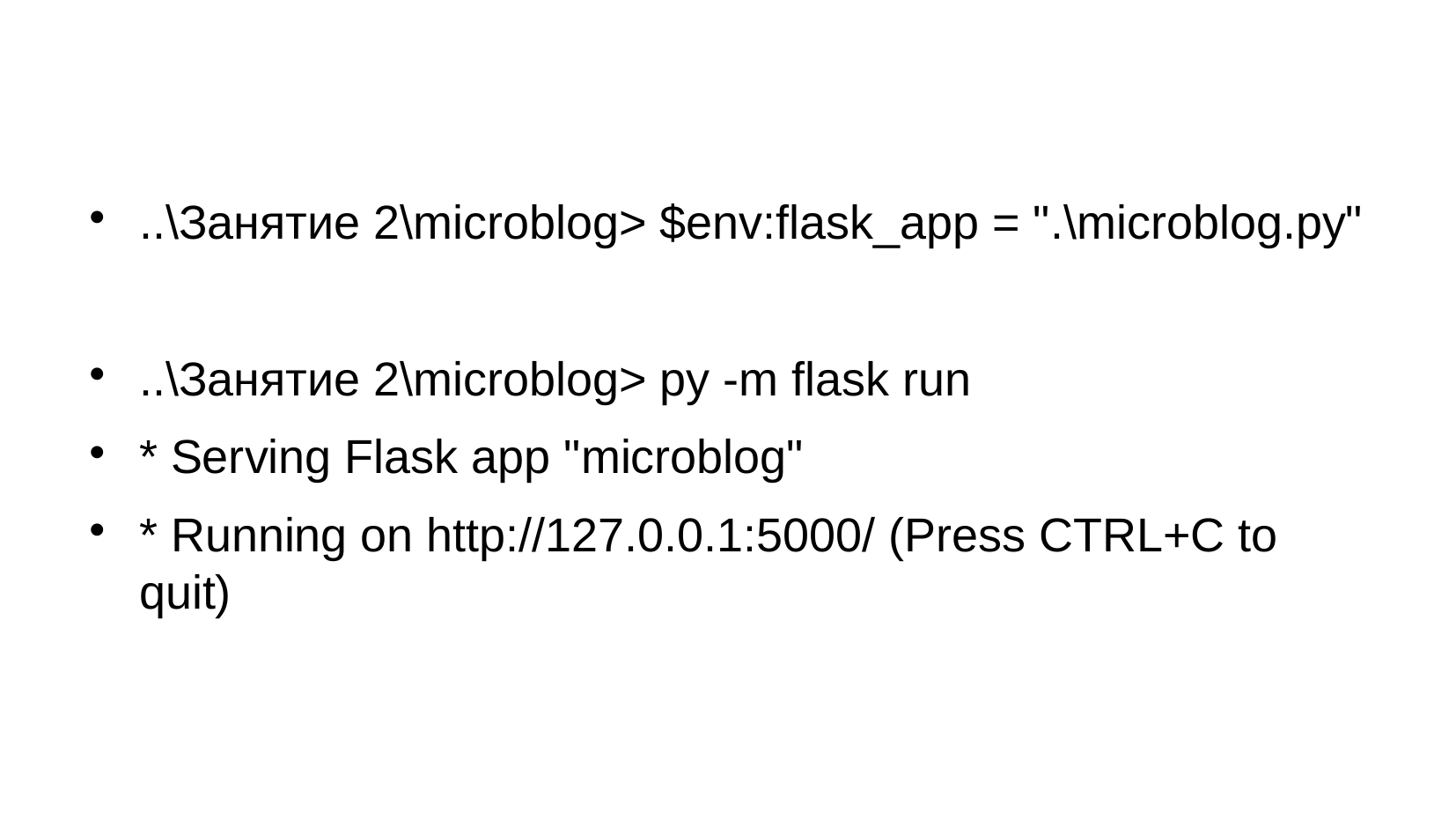

..\Занятие 2\microblog> $env:flask_app = ".\microblog.py"

..\Занятие 2\microblog> py -m flask run
* Serving Flask app "microblog"
* Running on http://127.0.0.1:5000/ (Press CTRL+C to quit)